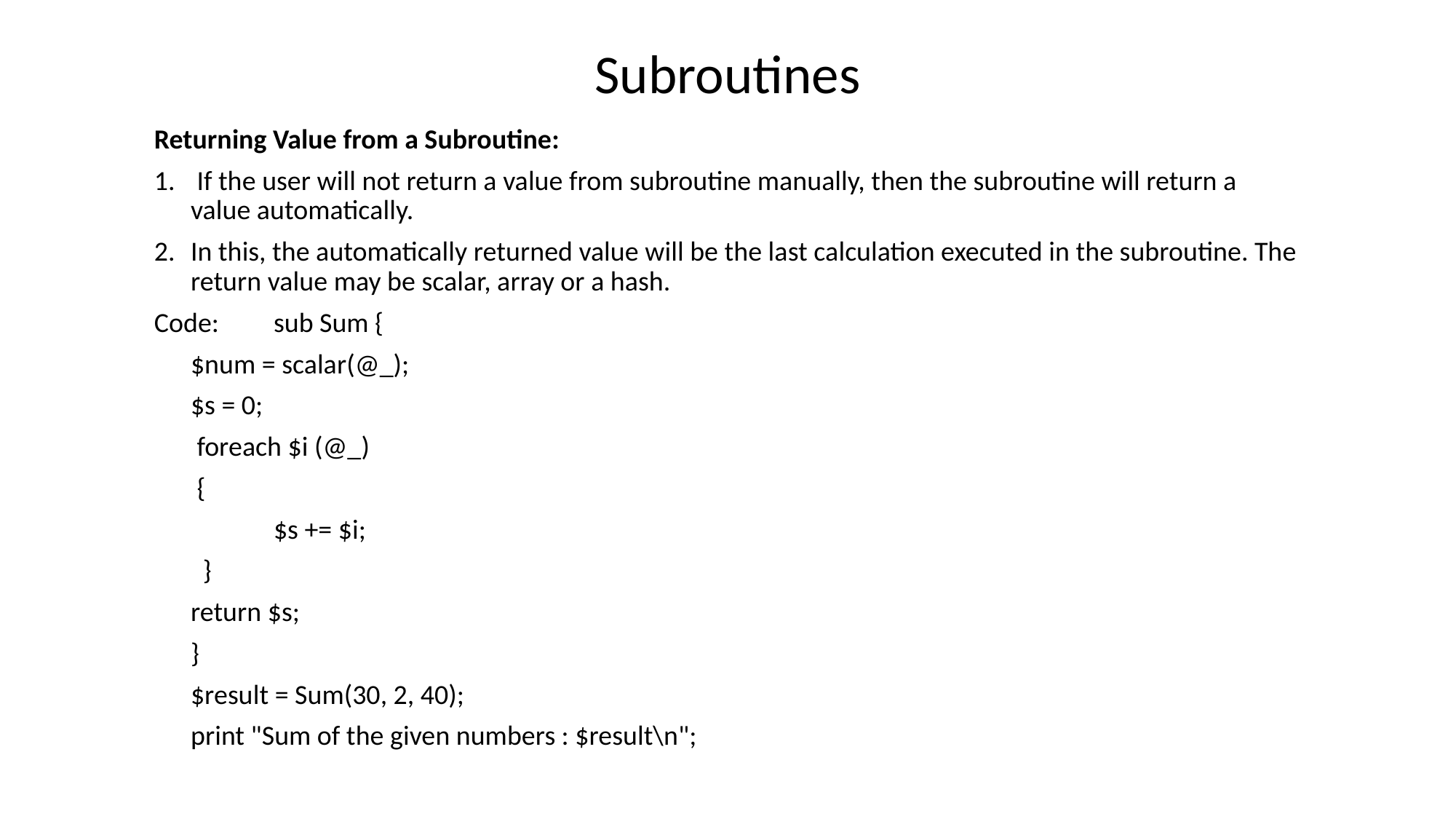

# Subroutines
Returning Value from a Subroutine:
 If the user will not return a value from subroutine manually, then the subroutine will return a value automatically.
In this, the automatically returned value will be the last calculation executed in the subroutine. The return value may be scalar, array or a hash.
Code:	sub Sum {
   			$num = scalar(@_);
   			$s = 0;
			 foreach $i (@_)
  			 {
      				$s += $i;
 			  }
   			return $s;
		}
		$result = Sum(30, 2, 40);
		print "Sum of the given numbers : $result\n";